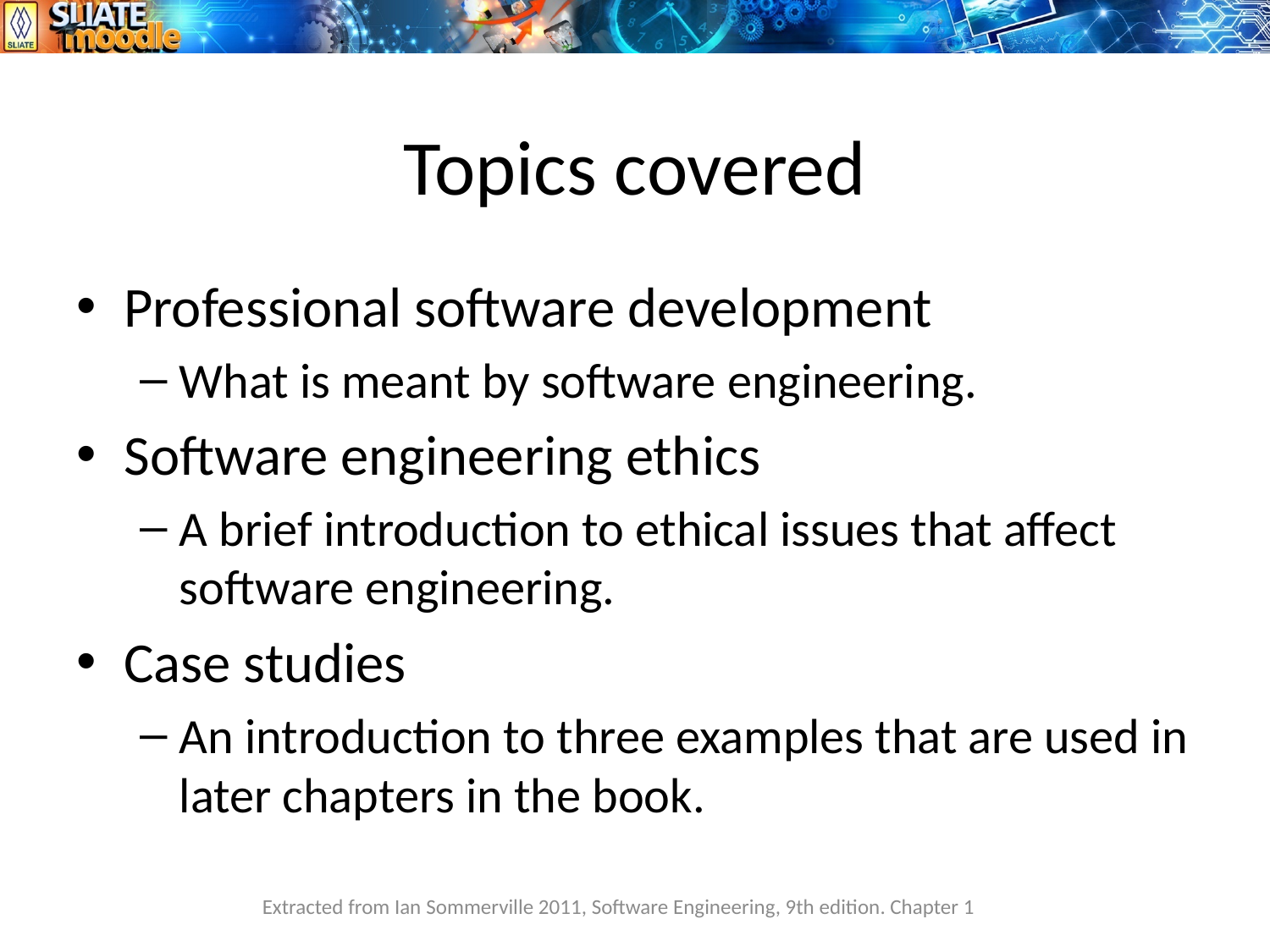

# Topics covered
Professional software development
What is meant by software engineering.
Software engineering ethics
A brief introduction to ethical issues that affect software engineering.
Case studies
An introduction to three examples that are used in later chapters in the book.

Extracted from Ian Sommerville 2011, Software Engineering, 9th edition. Chapter 1